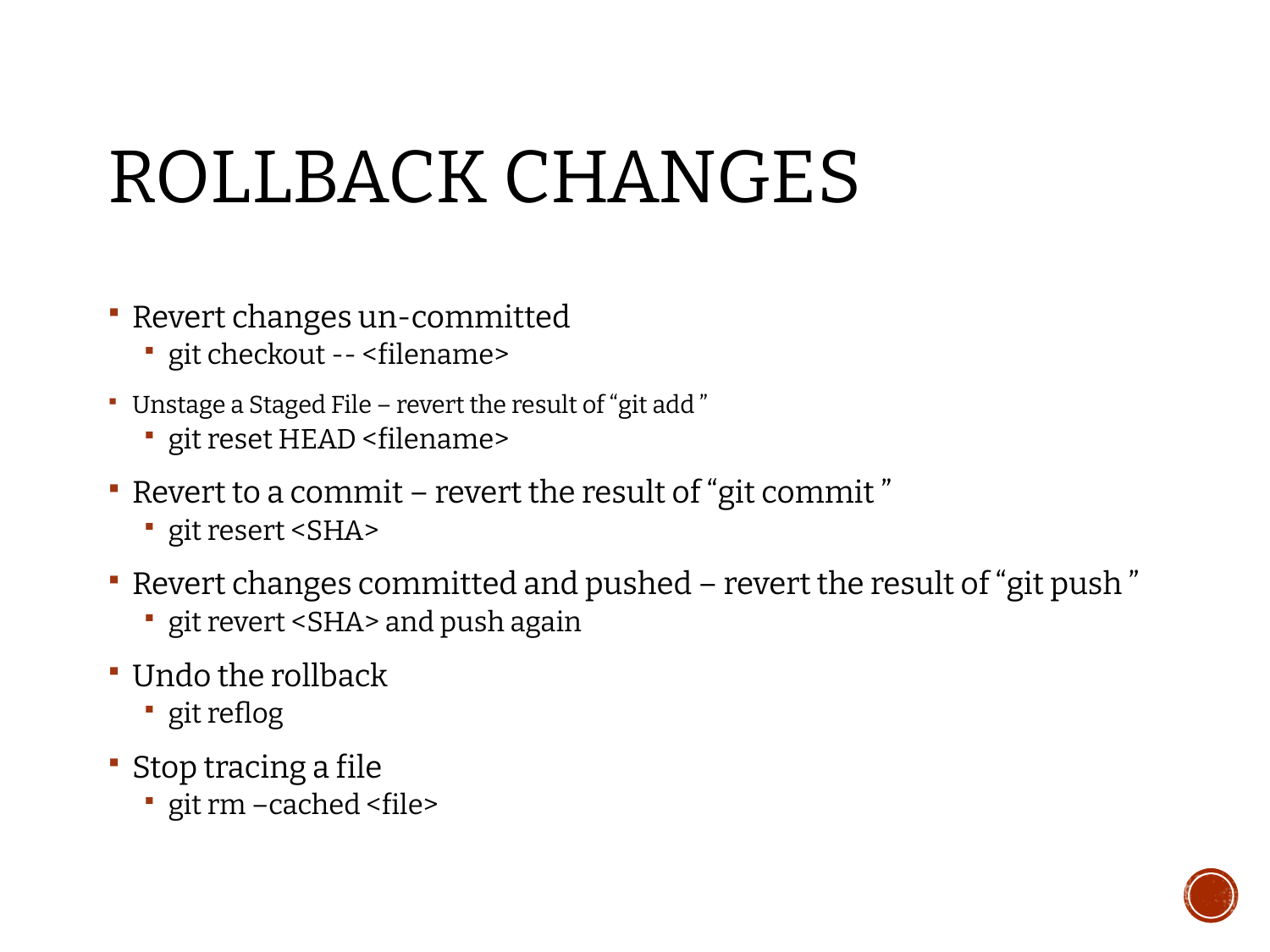

# Rollback changes
Revert changes un-committed
git checkout -- <filename>
Unstage a Staged File – revert the result of “git add ”
git reset HEAD <filename>
Revert to a commit – revert the result of “git commit ”
git resert <SHA>
Revert changes committed and pushed – revert the result of “git push ”
git revert <SHA> and push again
Undo the rollback
git reflog
Stop tracing a file
git rm –cached <file>